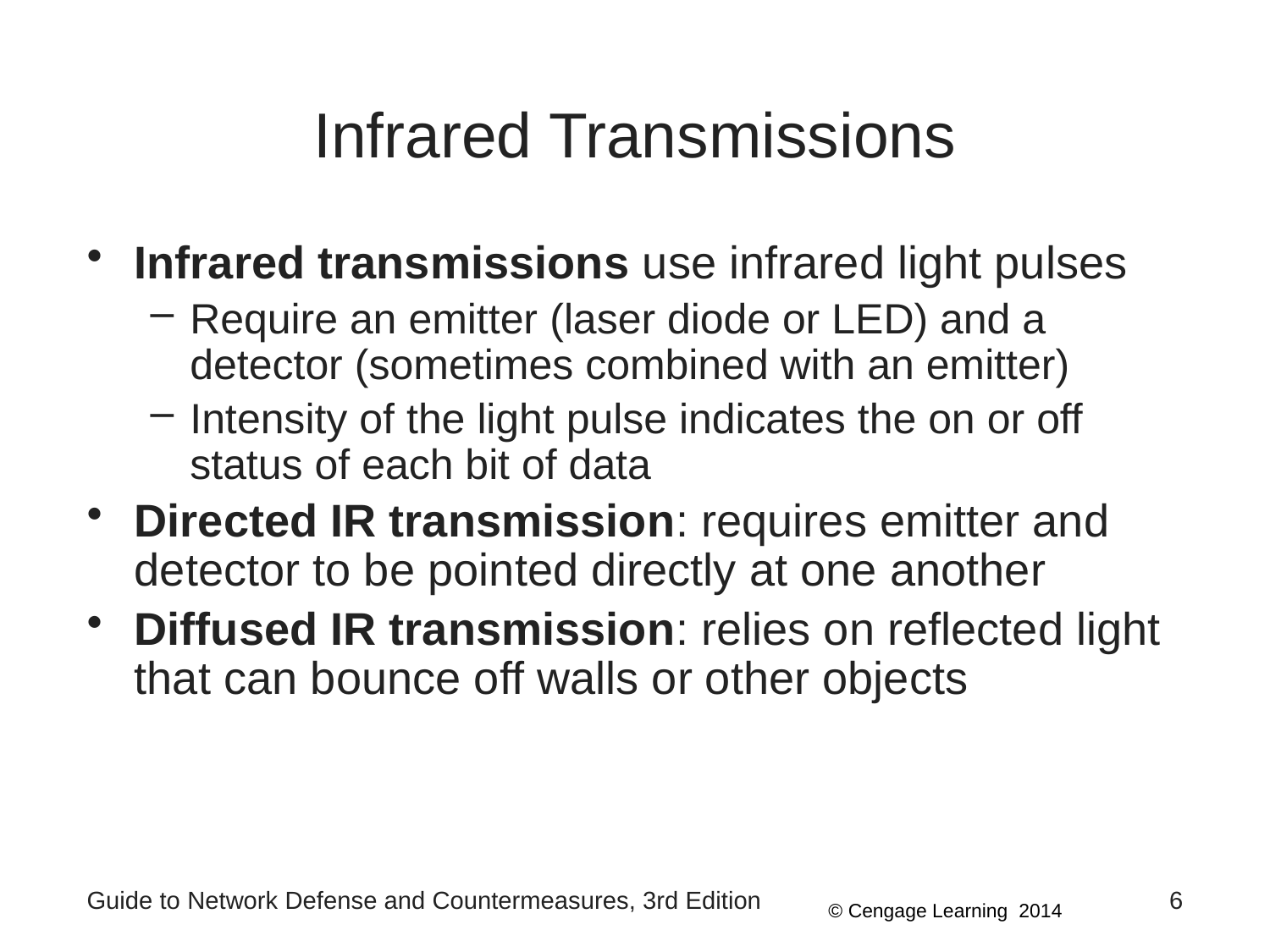

# Infrared Transmissions
Infrared transmissions use infrared light pulses
Require an emitter (laser diode or LED) and a detector (sometimes combined with an emitter)
Intensity of the light pulse indicates the on or off status of each bit of data
Directed IR transmission: requires emitter and detector to be pointed directly at one another
Diffused IR transmission: relies on reflected light that can bounce off walls or other objects
Guide to Network Defense and Countermeasures, 3rd Edition
6